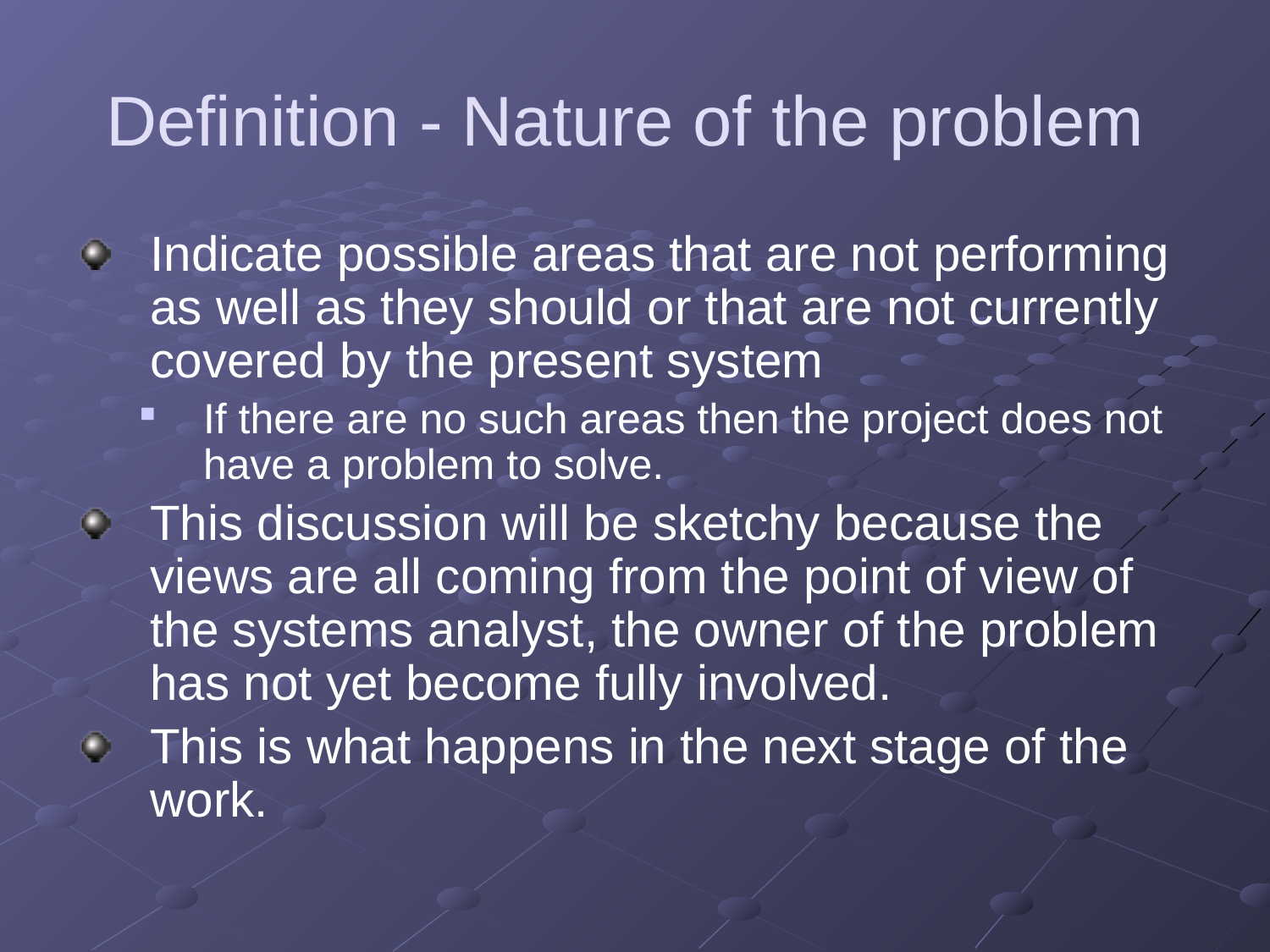

# Definition - Nature of the problem
Indicate possible areas that are not performing as well as they should or that are not currently covered by the present system
If there are no such areas then the project does not have a problem to solve.
This discussion will be sketchy because the views are all coming from the point of view of the systems analyst, the owner of the problem has not yet become fully involved.
This is what happens in the next stage of the work.